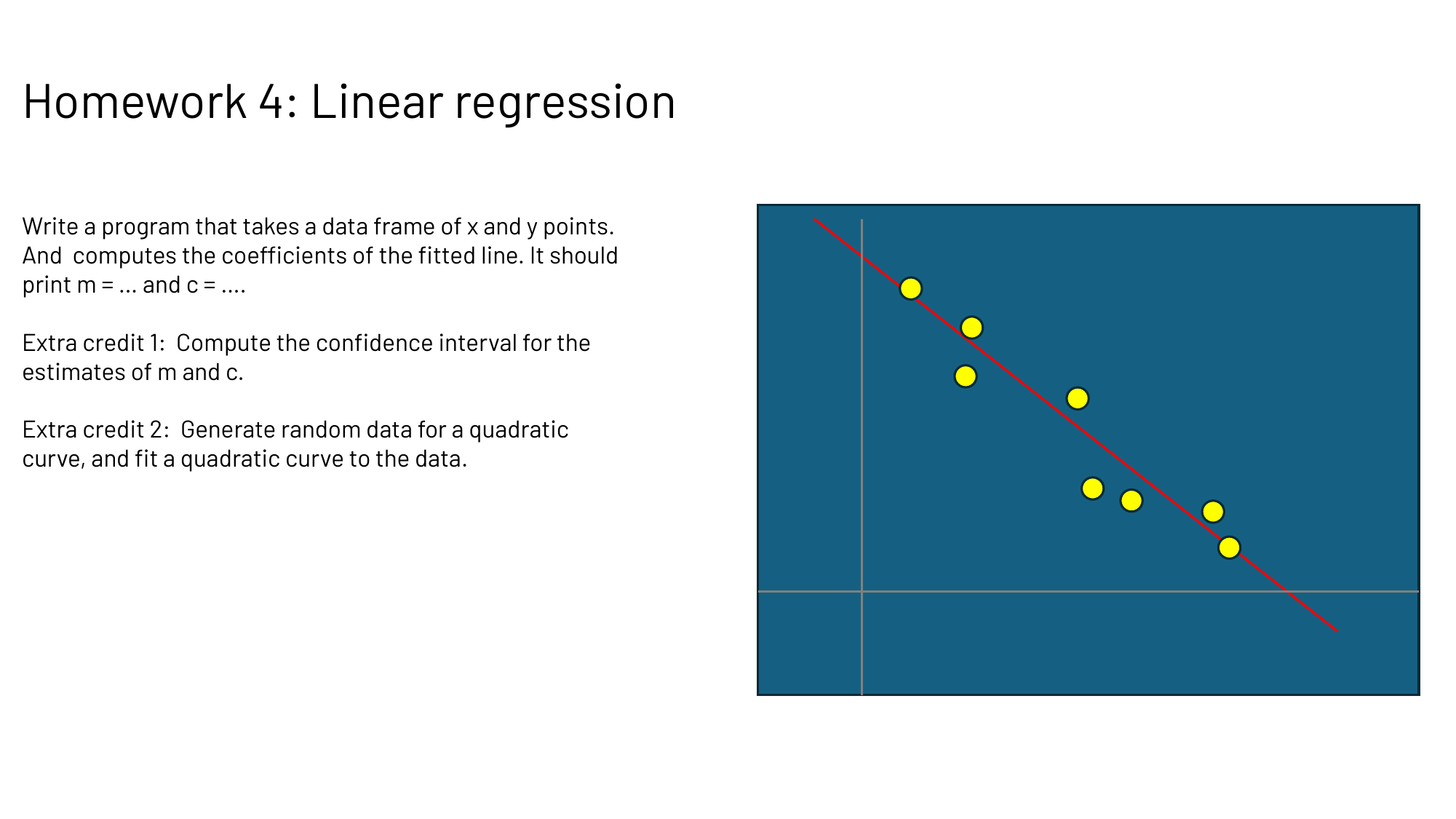

# Homework 4: Linear regression
Write a program that takes a data frame of x and y points. And  computes the coefficients of the fitted line. It should print m = … and c = ….

Extra credit 1:  Compute the confidence interval for the estimates of m and c.

Extra credit 2:  Generate random data for a quadratic curve, and fit a quadratic curve to the data.